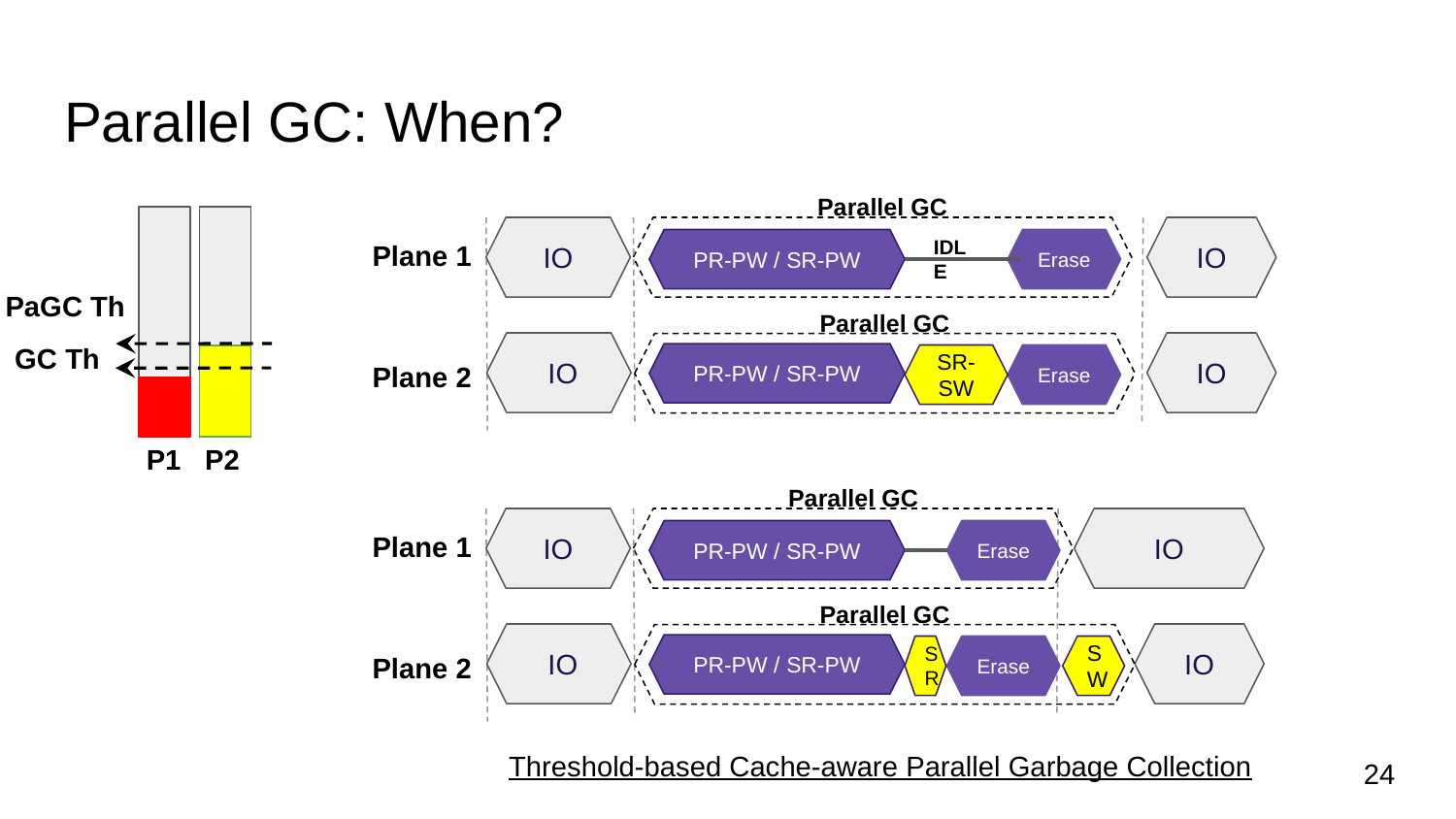

# Parallel GC: When?

 IO
Parallel GC

 IO
Plane 1
 IO
 IO
Plane 2
IDLE
PR-PW / SR-PW
Erase
Parallel GC

PR-PW / SR-PW
SR-SW
Erase
PaGC Th
GC Th

P1   P2
 IO
Parallel GC

 IO
Plane 1
 IO
 IO
Plane 2
PR-PW / SR-PW
Erase
Parallel GC

PR-PW / SR-PW
SR
Erase
SW
Threshold-based Cache-aware Parallel Garbage Collection
24